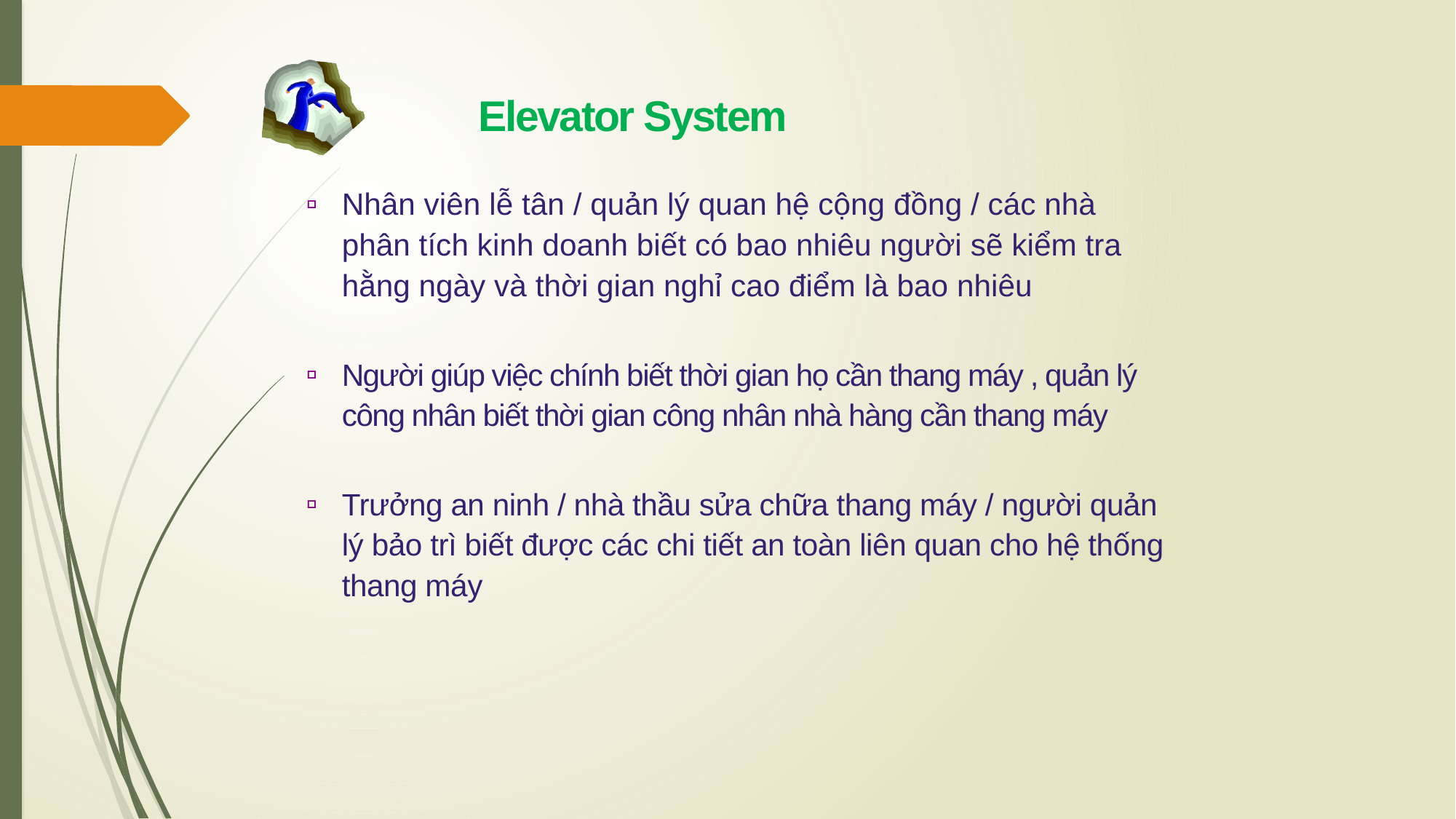

# Elevator System
Nhân viên lễ tân / quản lý quan hệ cộng đồng / các nhà phân tích kinh doanh biết có bao nhiêu người sẽ kiểm tra hằng ngày và thời gian nghỉ cao điểm là bao nhiêu

Người giúp việc chính biết thời gian họ cần thang máy , quản lý công nhân biết thời gian công nhân nhà hàng cần thang máy

Trưởng an ninh / nhà thầu sửa chữa thang máy / người quản lý bảo trì biết được các chi tiết an toàn liên quan cho hệ thống thang máy
9